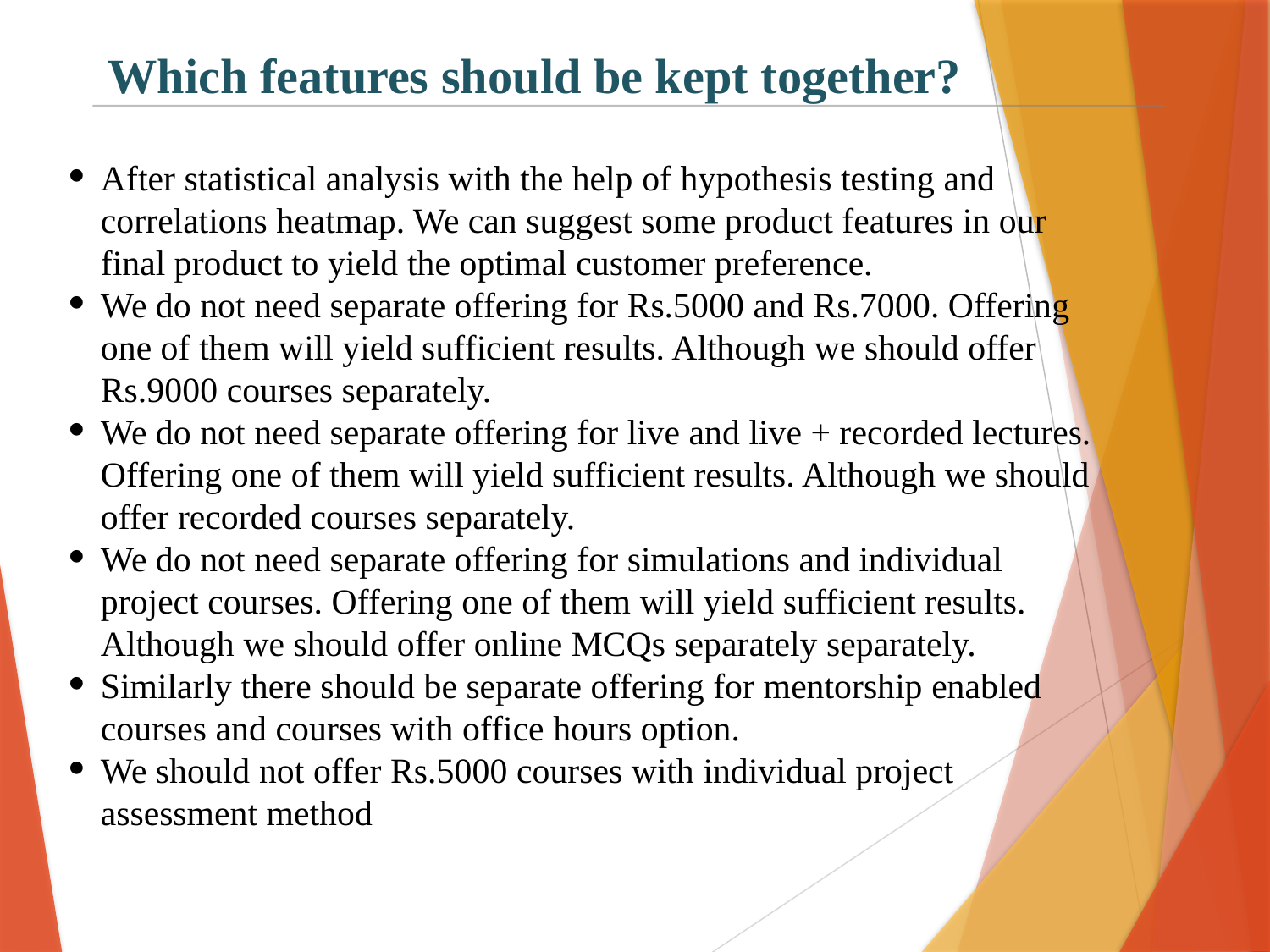

Which features should be kept together?

After statistical analysis with the help of hypothesis testing and correlations heatmap. We can suggest some product features in our final product to yield the optimal customer preference.
We do not need separate offering for Rs.5000 and Rs.7000. Offering one of them will yield sufficient results. Although we should offer Rs.9000 courses separately.
We do not need separate offering for live and live + recorded lectures. Offering one of them will yield sufficient results. Although we should offer recorded courses separately.
We do not need separate offering for simulations and individual project courses. Offering one of them will yield sufficient results. Although we should offer online MCQs separately separately.
Similarly there should be separate offering for mentorship enabled courses and courses with office hours option.
We should not offer Rs.5000 courses with individual project assessment method